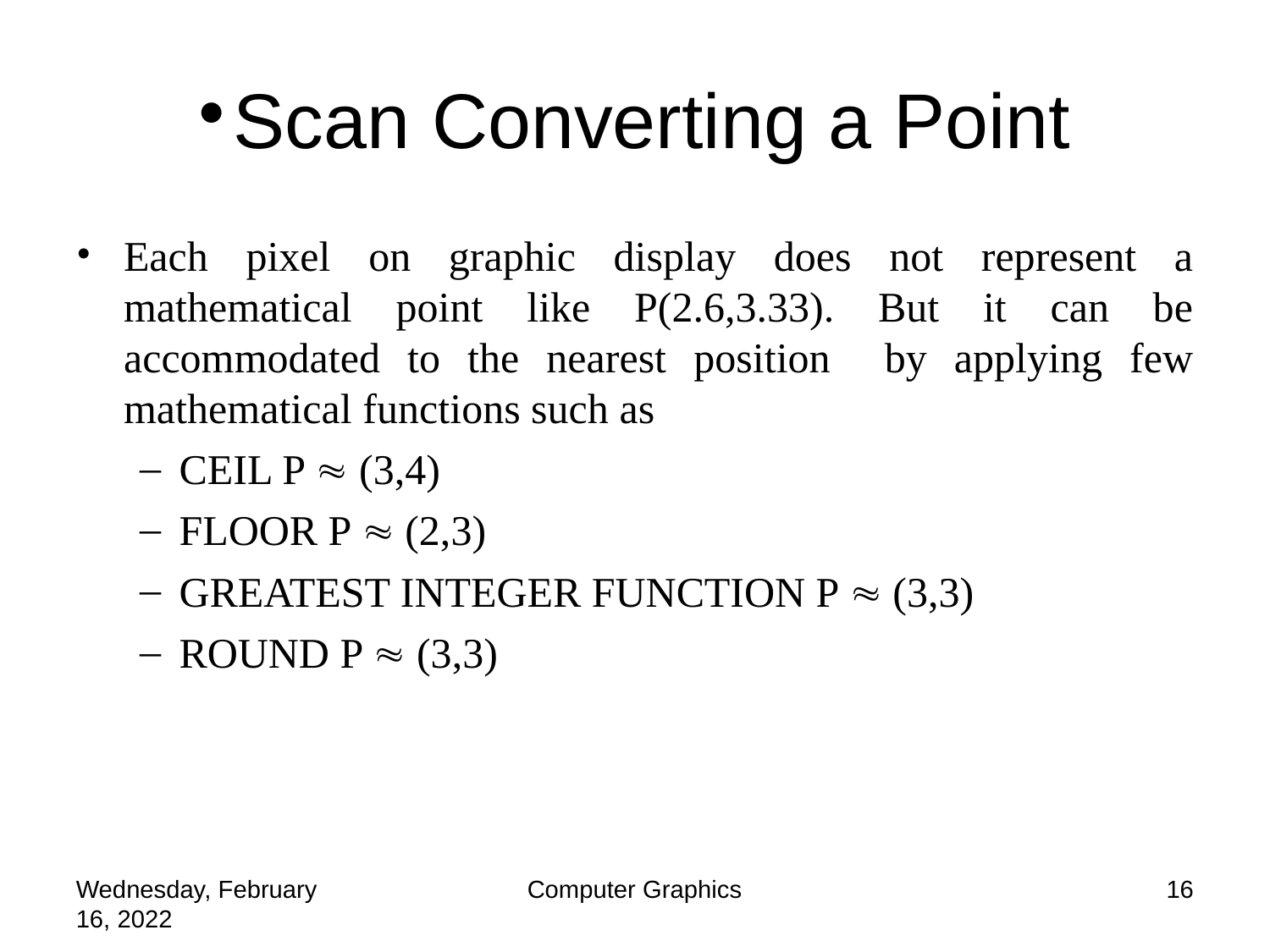

Scan Converting a Point
Each pixel on graphic display does not represent a mathematical point like P(2.6,3.33). But it can be accommodated to the nearest position  by applying few mathematical functions such as
CEIL P ≈ (3,4)
FLOOR P ≈ (2,3)
GREATEST INTEGER FUNCTION P ≈ (3,3)
ROUND P ≈ (3,3)
Wednesday, February 16, 2022
Computer Graphics
16